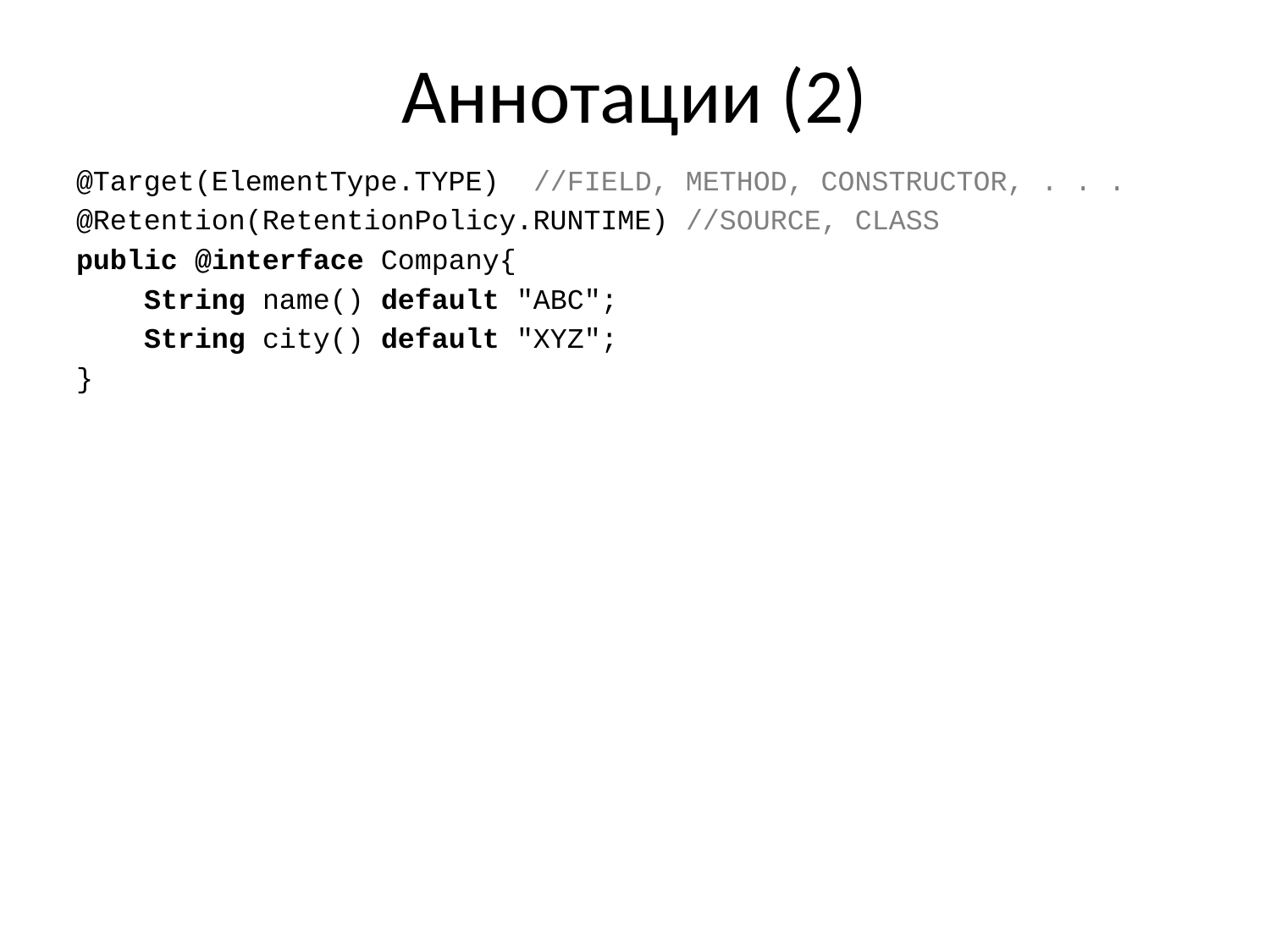

# Аннотации (2)
@Target(ElementType.TYPE)  //FIELD, METHOD, CONSTRUCTOR, . . .
@Retention(RetentionPolicy.RUNTIME) //SOURCE, CLASS
public @interface Company{
    String name() default "ABC";
    String city() default "XYZ";
}